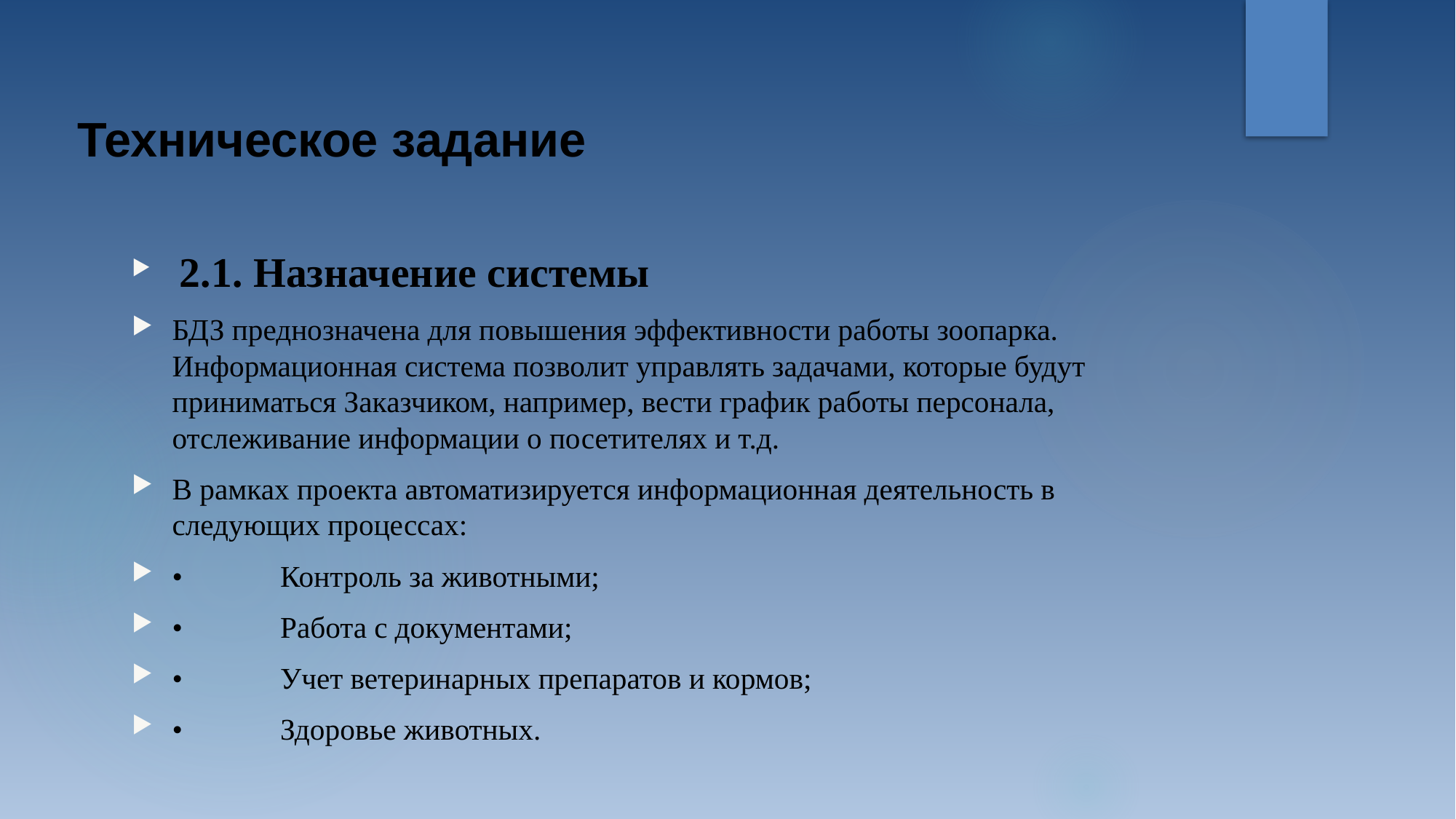

# Техническое задание
 2.1. Назначение системы
БДЗ преднозначена для повышения эффективности работы зоопарка. Информационная система позволит управлять задачами, которые будут приниматься Заказчиком, например, вести график работы персонала, отслеживание информации о посетителях и т.д.
В рамках проекта автоматизируется информационная деятельность в следующих процессах:
•	Контроль за животными;
•	Работа с документами;
•	Учет ветеринарных препаратов и кормов;
•	Здоровье животных.